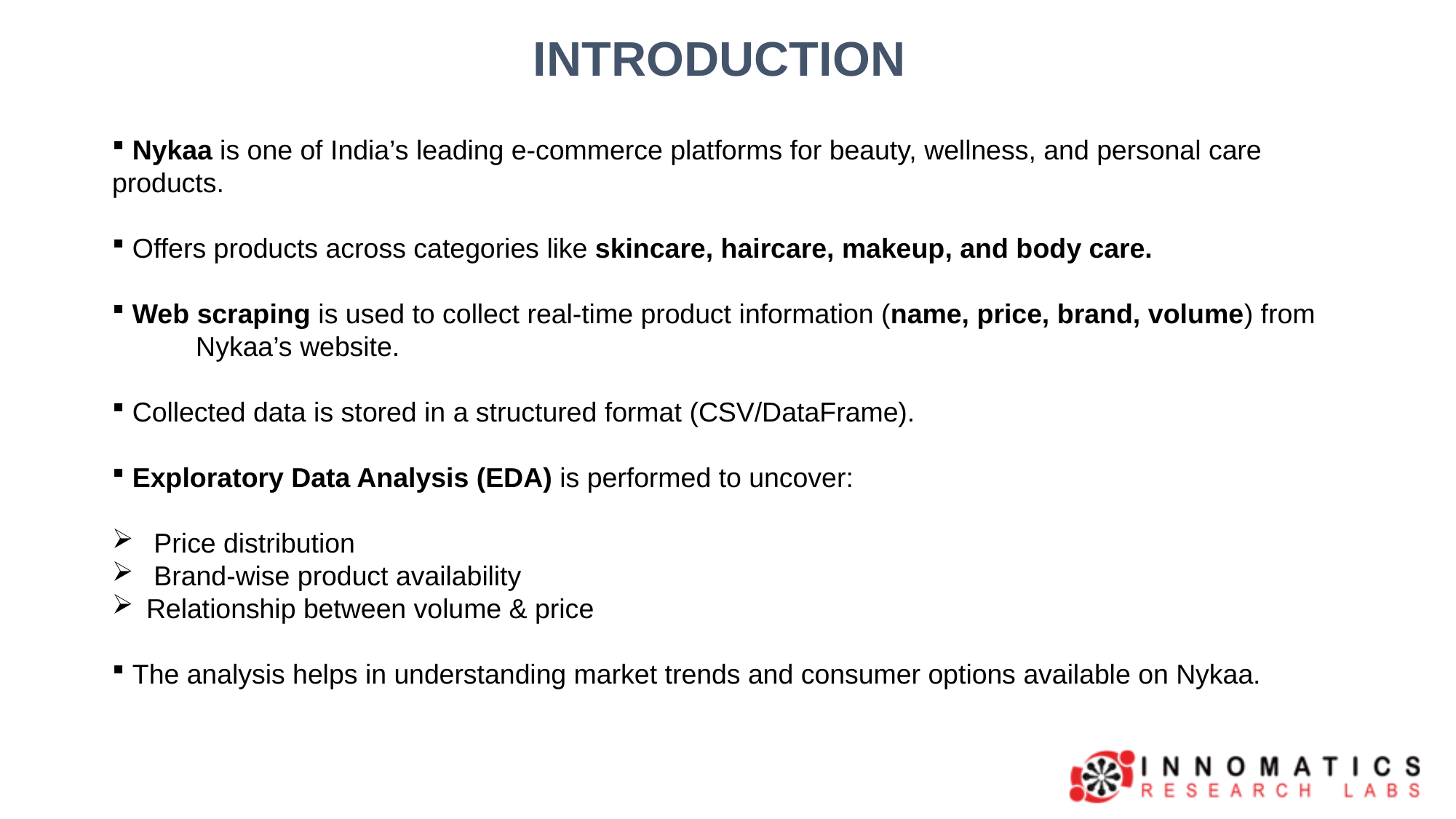

INTRODUCTION
 Nykaa is one of India’s leading e-commerce platforms for beauty, wellness, and personal care products.

 Offers products across categories like skincare, haircare, makeup, and body care.

 Web scraping is used to collect real-time product information (name, price, brand, volume) from            Nykaa’s website.

 Collected data is stored in a structured format (CSV/DataFrame).

 Exploratory Data Analysis (EDA) is performed to uncover:

 Price distribution
 Brand-wise product availability
Relationship between volume & price

 The analysis helps in understanding market trends and consumer options available on Nykaa.